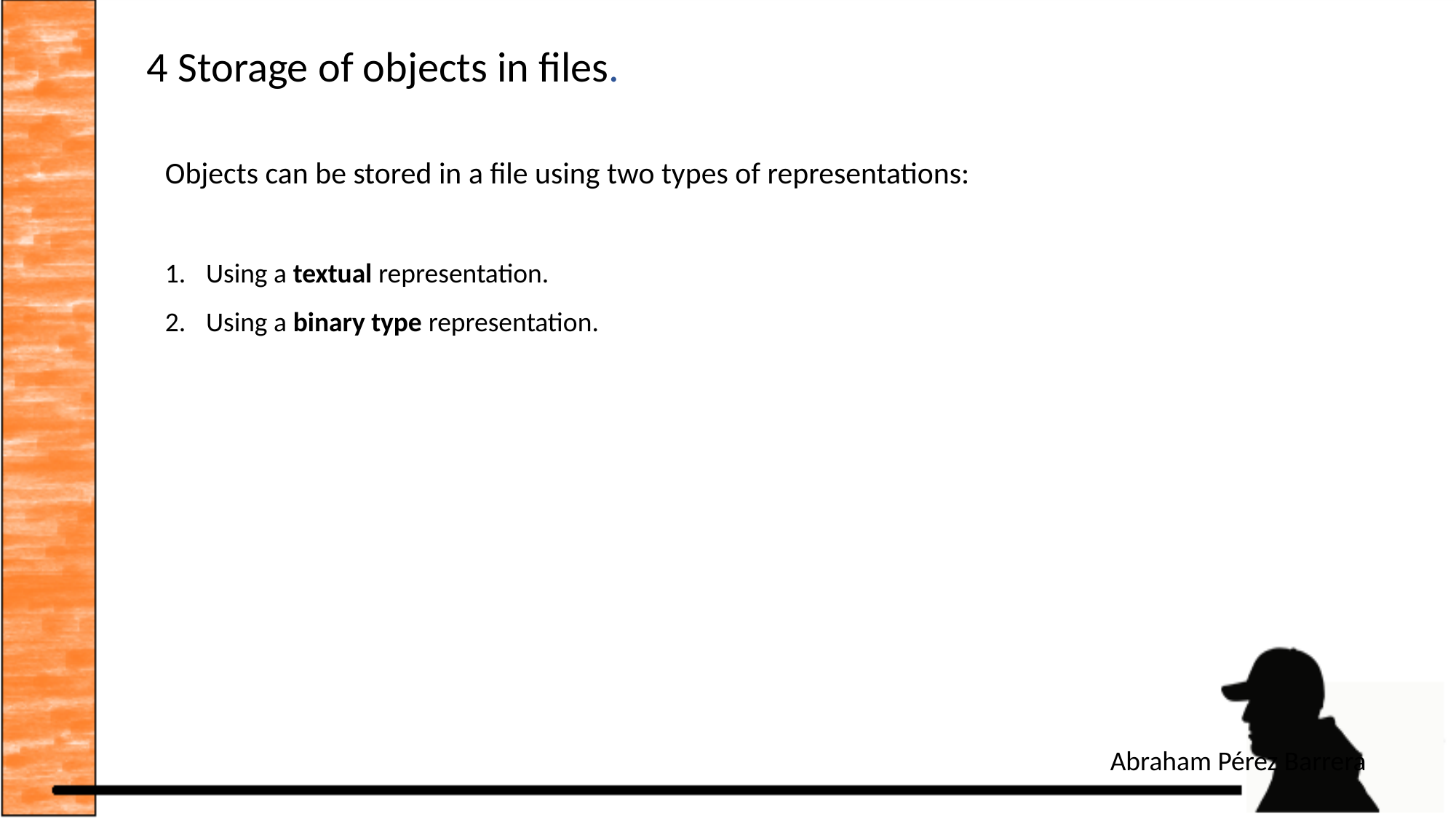

# 4 Storage of objects in files.
Objects can be stored in a file using two types of representations:

Using a textual representation.
Using a binary type representation.